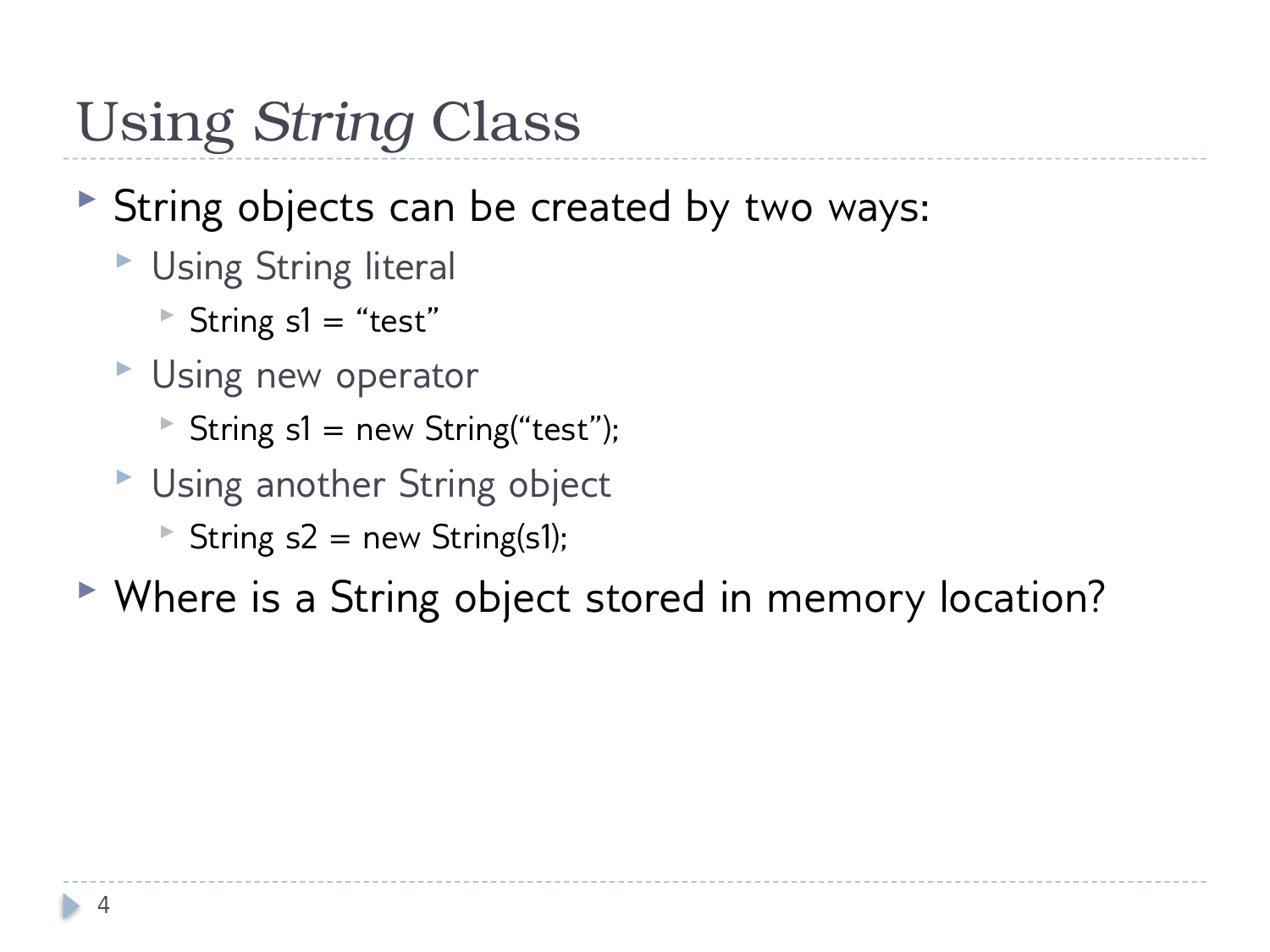

# Using String Class
String objects can be created by two ways:
Using String literal
String s1 = “test”
Using new operator
String s1 = new String(“test”);
Using another String object
String s2 = new String(s1);
Where is a String object stored in memory location?

4